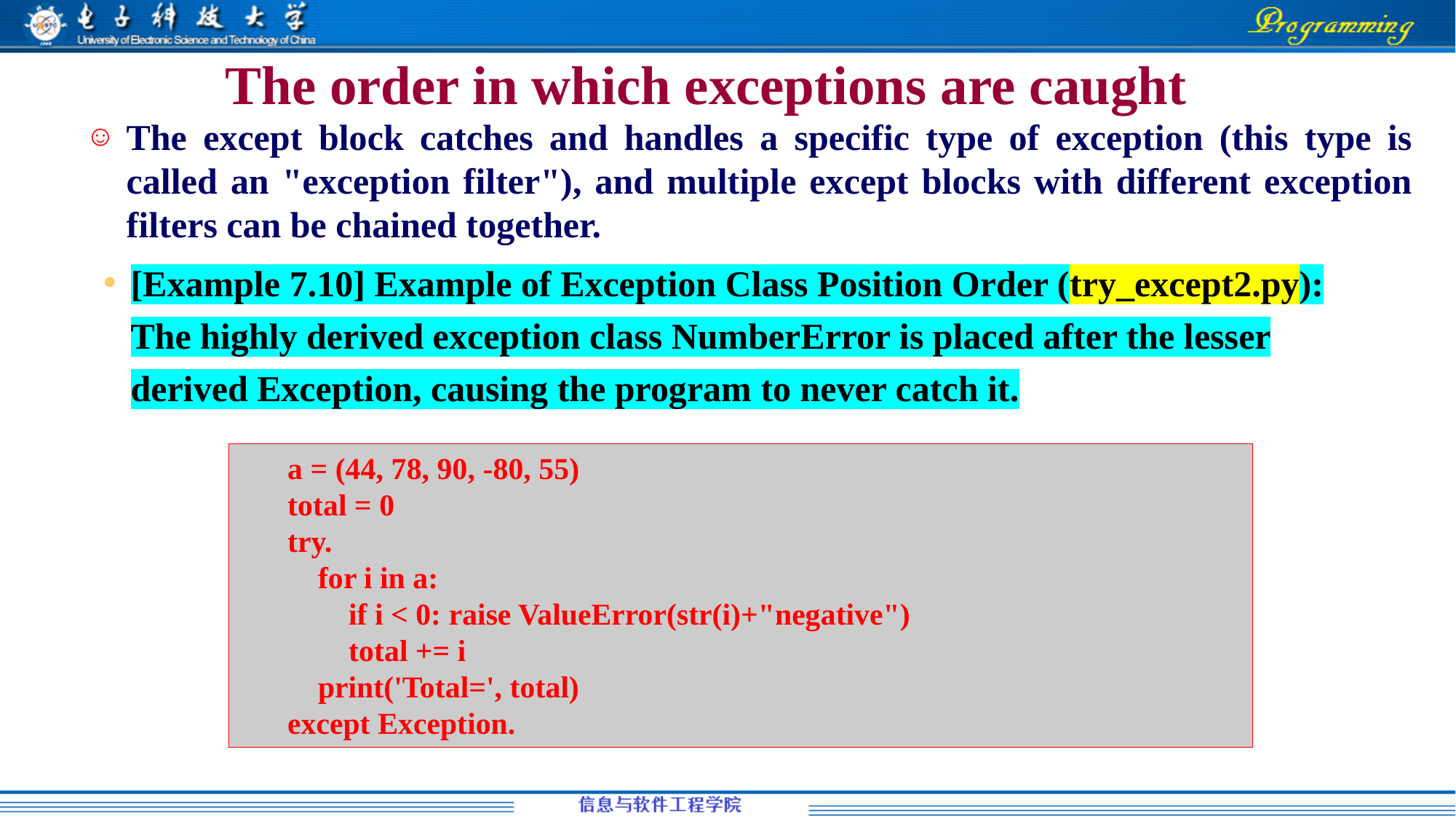

# The order in which exceptions are caught
The except block catches and handles a specific type of exception (this type is called an "exception filter"), and multiple except blocks with different exception filters can be chained together.
[Example 7.10] Example of Exception Class Position Order (try_except2.py): The highly derived exception class NumberError is placed after the lesser derived Exception, causing the program to never catch it.
a = (44, 78, 90, -80, 55)
total = 0
try.
    for i in a:
        if i < 0: raise ValueError(str(i)+"negative")
        total += i
    print('Total=', total)
except Exception.